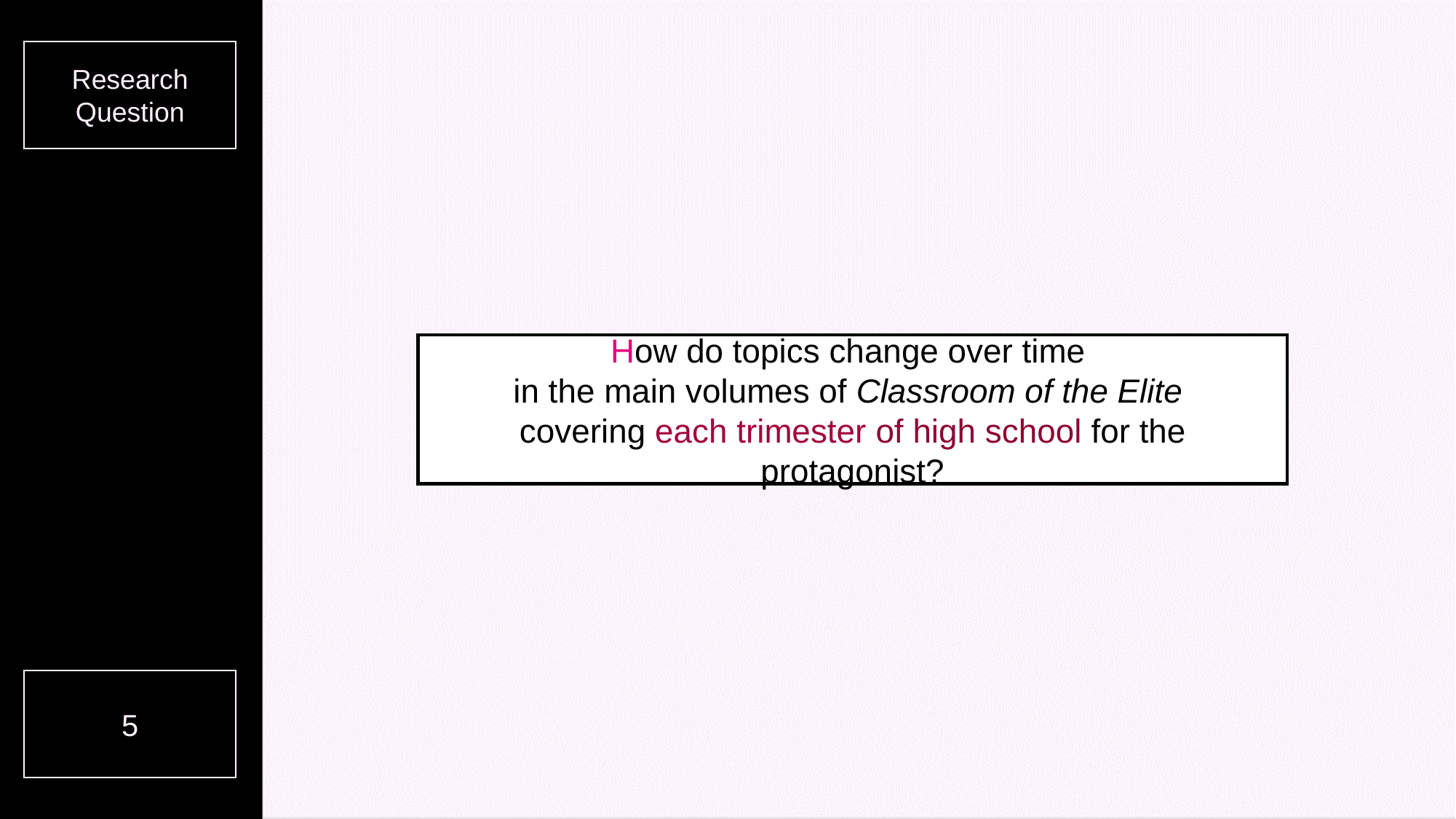

Research
Question
How do topics change over time
in the main volumes of Classroom of the Elite
covering each trimester of high school for the protagonist?
5